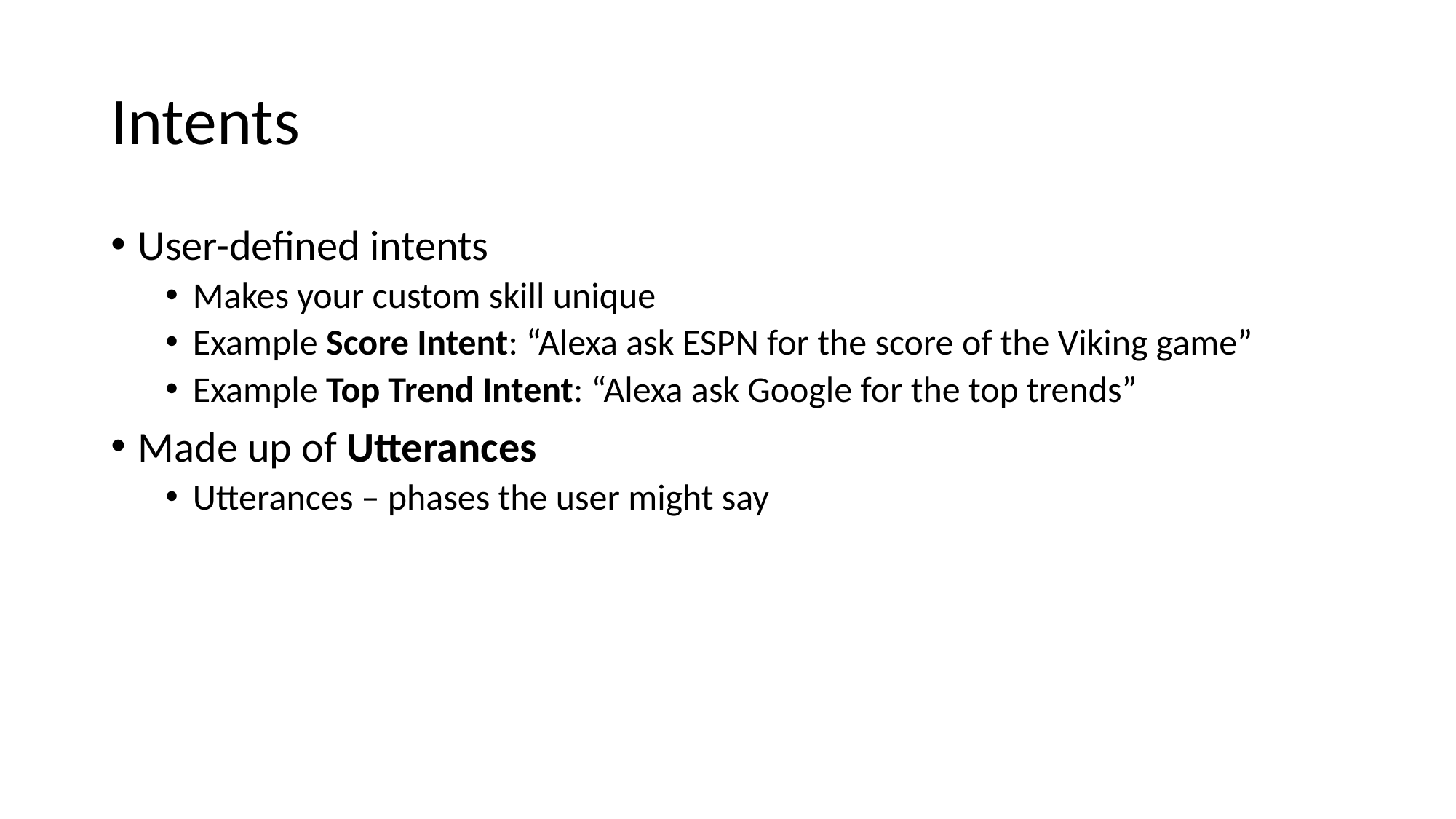

# Intents
User-defined intents
Makes your custom skill unique
Example Score Intent: “Alexa ask ESPN for the score of the Viking game”
Example Top Trend Intent: “Alexa ask Google for the top trends”
Made up of Utterances
Utterances – phases the user might say